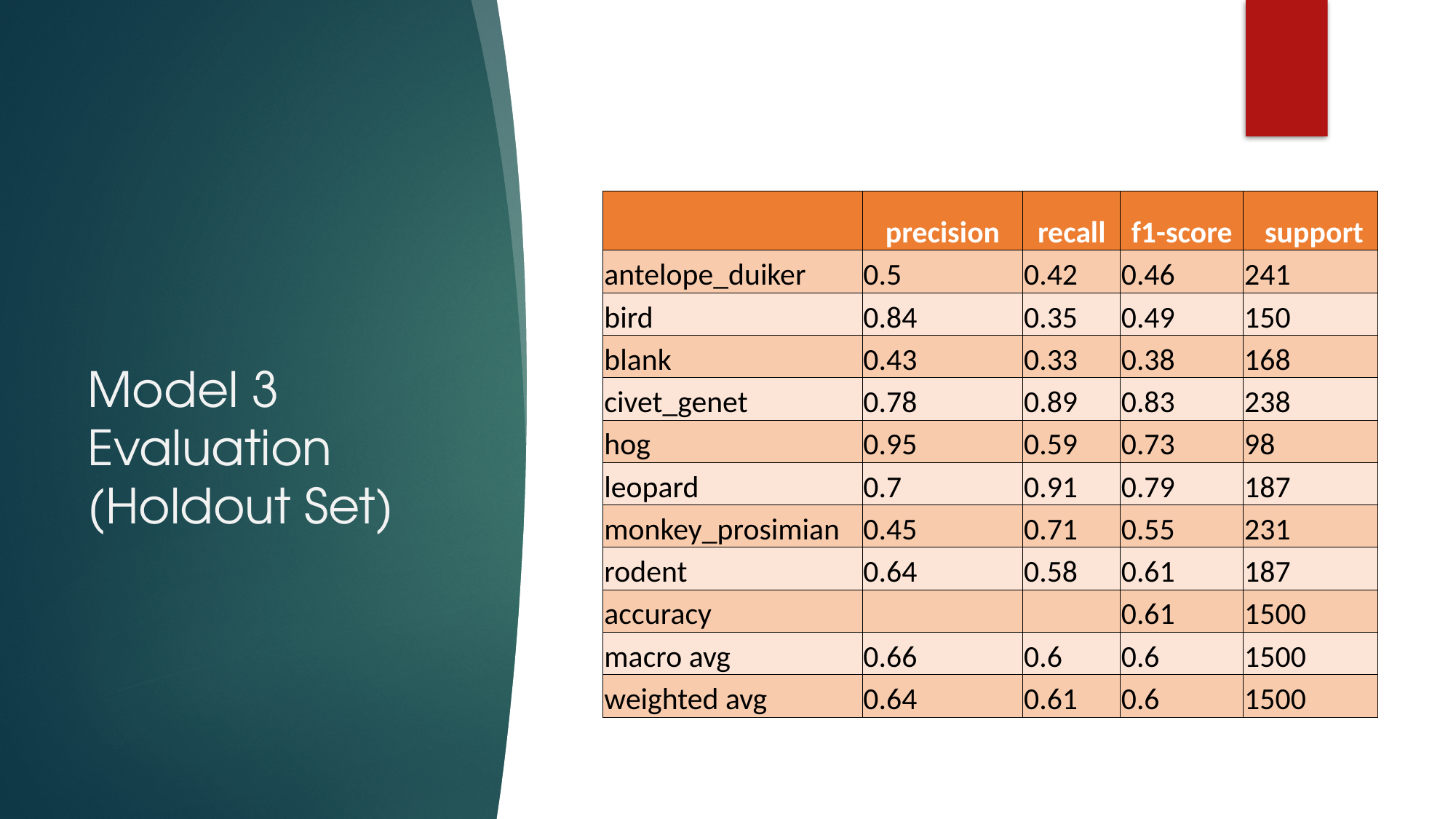

# Model 3 Evaluation (Holdout Set)
|  | precision | recall | f1-score | support |
| --- | --- | --- | --- | --- |
| antelope\_duiker | 0.5 | 0.42 | 0.46 | 241 |
| bird | 0.84 | 0.35 | 0.49 | 150 |
| blank | 0.43 | 0.33 | 0.38 | 168 |
| civet\_genet | 0.78 | 0.89 | 0.83 | 238 |
| hog | 0.95 | 0.59 | 0.73 | 98 |
| leopard | 0.7 | 0.91 | 0.79 | 187 |
| monkey\_prosimian | 0.45 | 0.71 | 0.55 | 231 |
| rodent | 0.64 | 0.58 | 0.61 | 187 |
| accuracy |  |  | 0.61 | 1500 |
| macro avg | 0.66 | 0.6 | 0.6 | 1500 |
| weighted avg | 0.64 | 0.61 | 0.6 | 1500 |